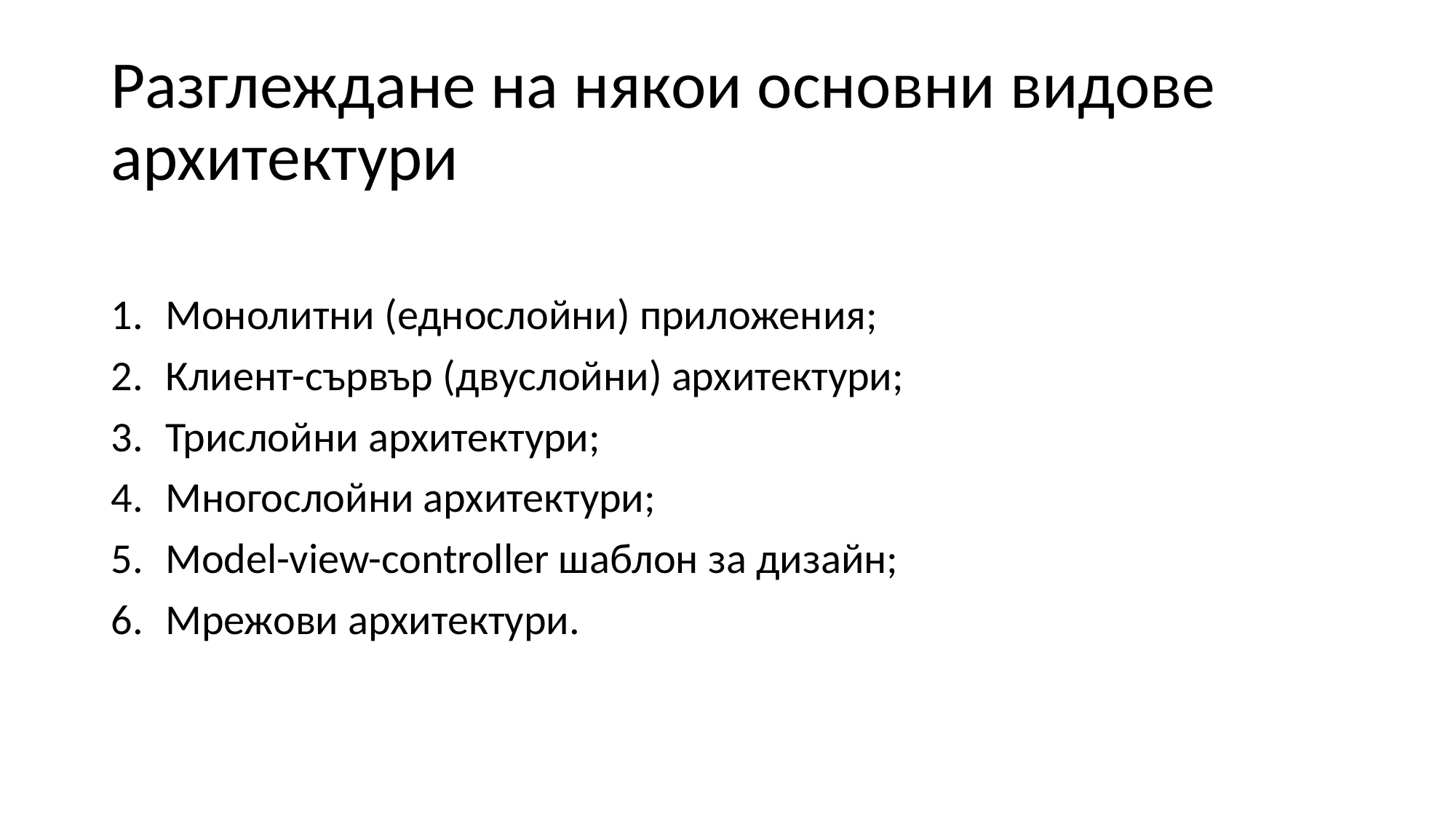

# Разглеждане на някои основни видове архитектури
Монолитни (еднослойни) приложения;
Клиент-сървър (двуслойни) архитектури;
Трислойни архитектури;
Многослойни архитектури;
Model-view-controller шаблон за дизайн;
Мрежови архитектури.